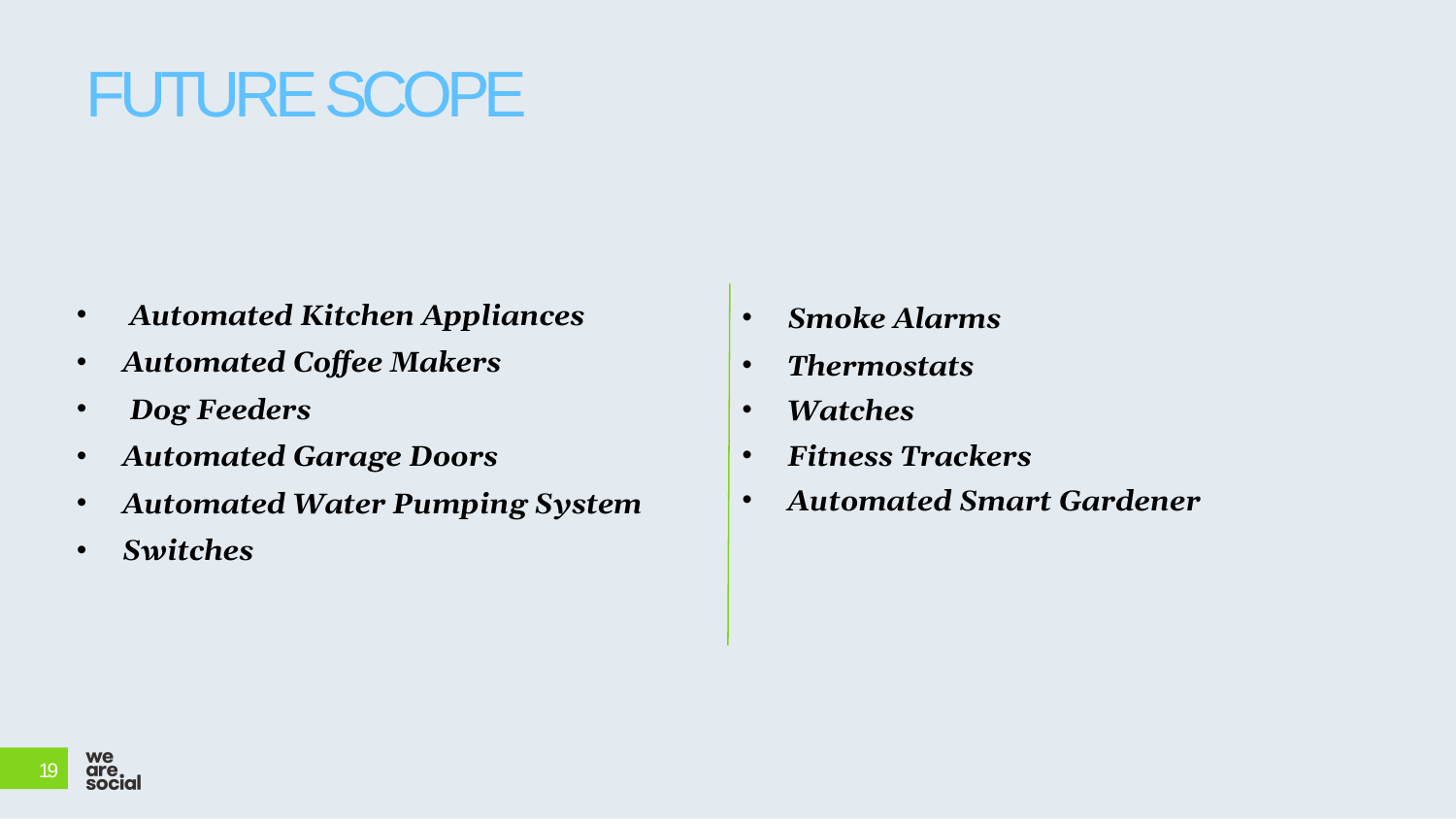

# FUTURE SCOPE
 Automated Kitchen Appliances
Automated Coffee Makers
 Dog Feeders
Automated Garage Doors
Automated Water Pumping System
Switches

Smoke Alarms
Thermostats
Watches
Fitness Trackers
Automated Smart Gardener

19